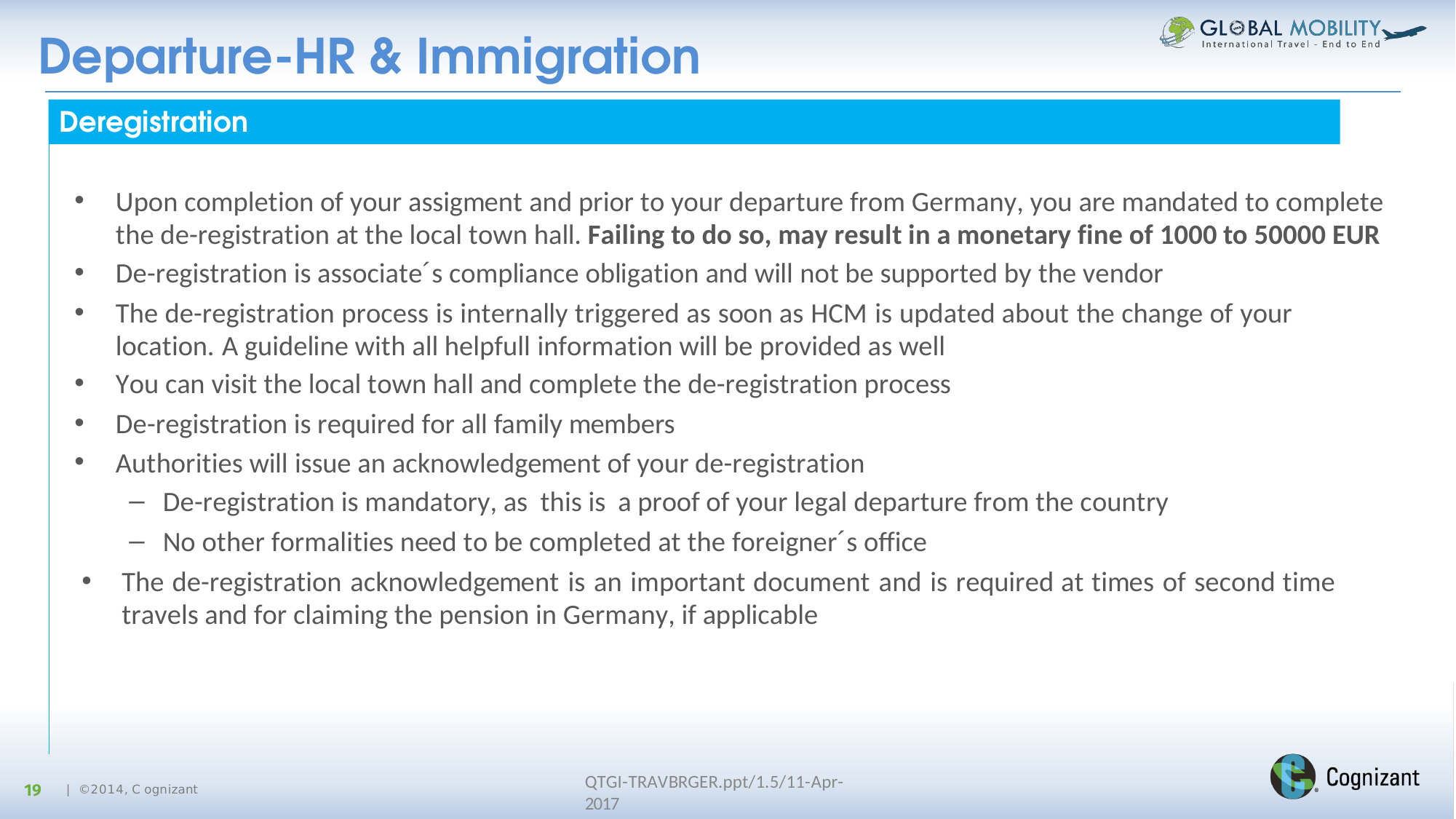

# Departure-HR & Immigration

Deregistration

Upon completion of your assigment and prior to your departure from Germany, you are mandated to complete the de-registration at the local town hall. Failing to do so, may result in a monetary fine of 1000 to 50000 EUR
De-registration is associate´s compliance obligation and will not be supported by the vendor
The de-registration process is internally triggered as soon as HCM is updated about the change of your location. A guideline with all helpfull information will be provided as well
You can visit the local town hall and complete the de-registration process
De-registration is required for all family members
Authorities will issue an acknowledgement of your de-registration
De-registration is mandatory, as  this is  a proof of your legal departure from the country
No other formalities need to be completed at the foreigner´s office
The de-registration acknowledgement is an important document and is required at times of second time travels and for claiming the pension in Germany, if applicable

QTGI-TRAVBRGER.ppt/1.5/11-Apr-2017
19
|  ©2014, C ognizant